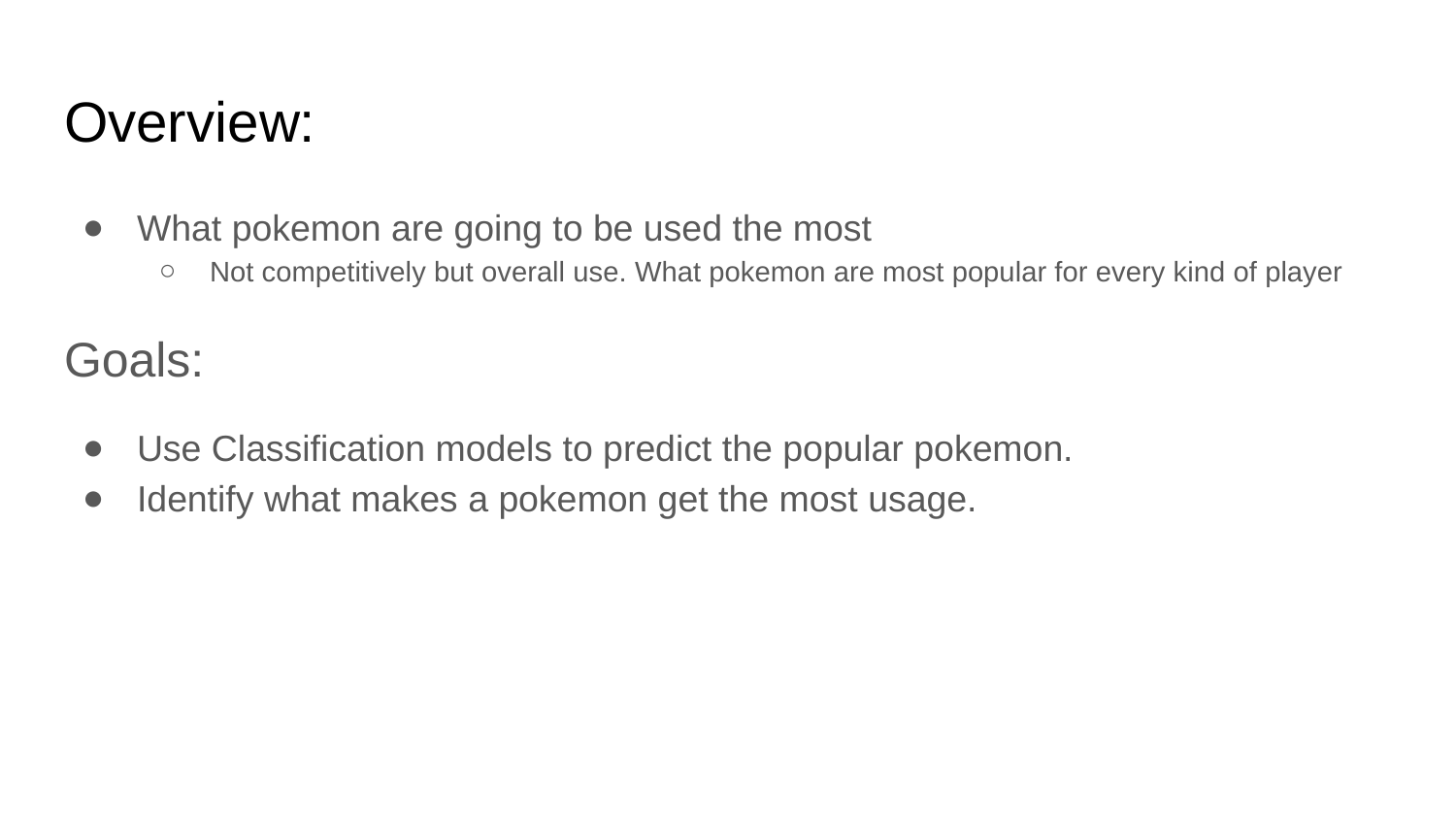

# Overview:
What pokemon are going to be used the most
Not competitively but overall use. What pokemon are most popular for every kind of player
Goals:
Use Classification models to predict the popular pokemon.
Identify what makes a pokemon get the most usage.